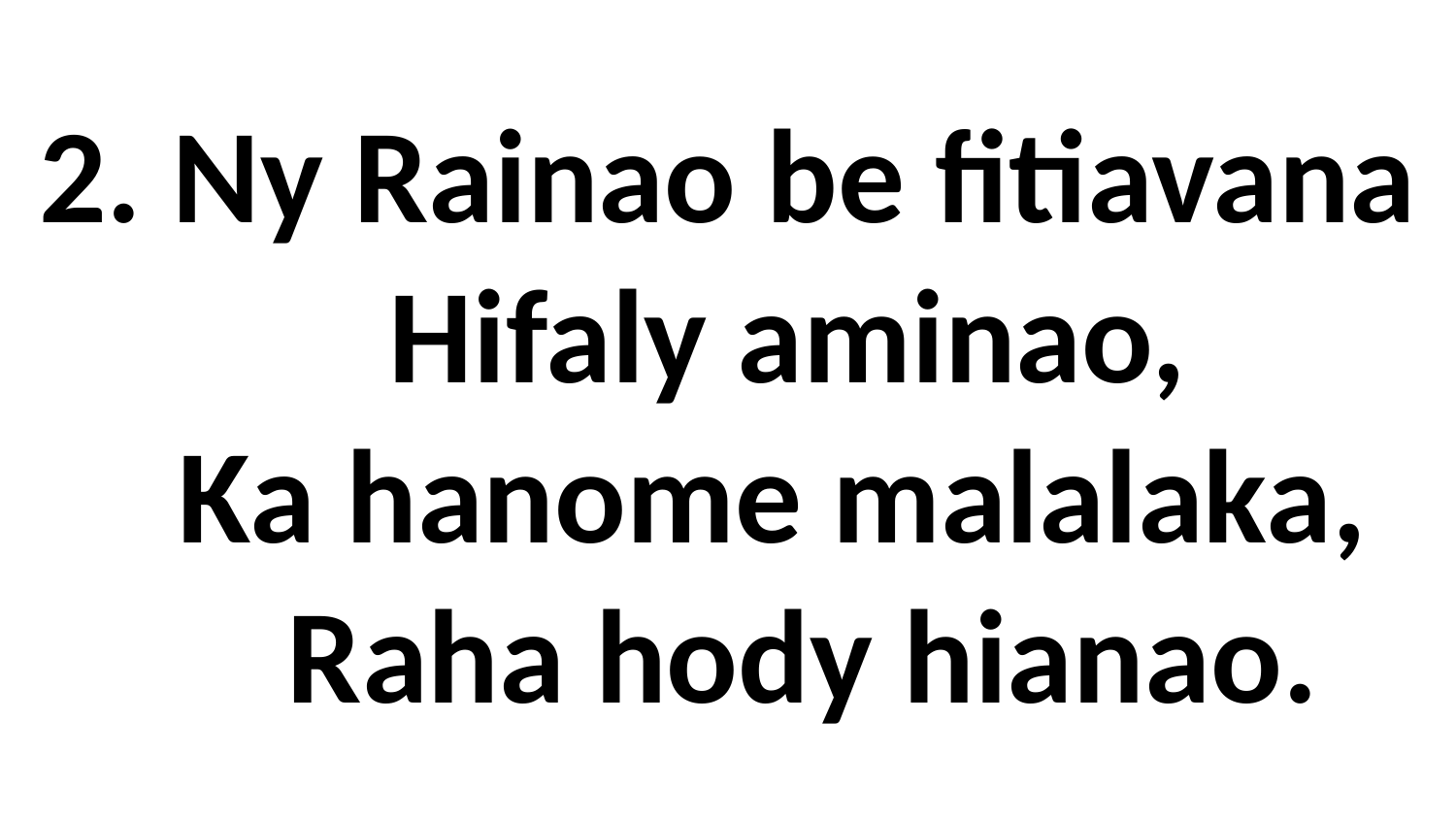

# 2. Ny Rainao be fitiavana Hifaly aminao, Ka hanome malalaka, Raha hody hianao.